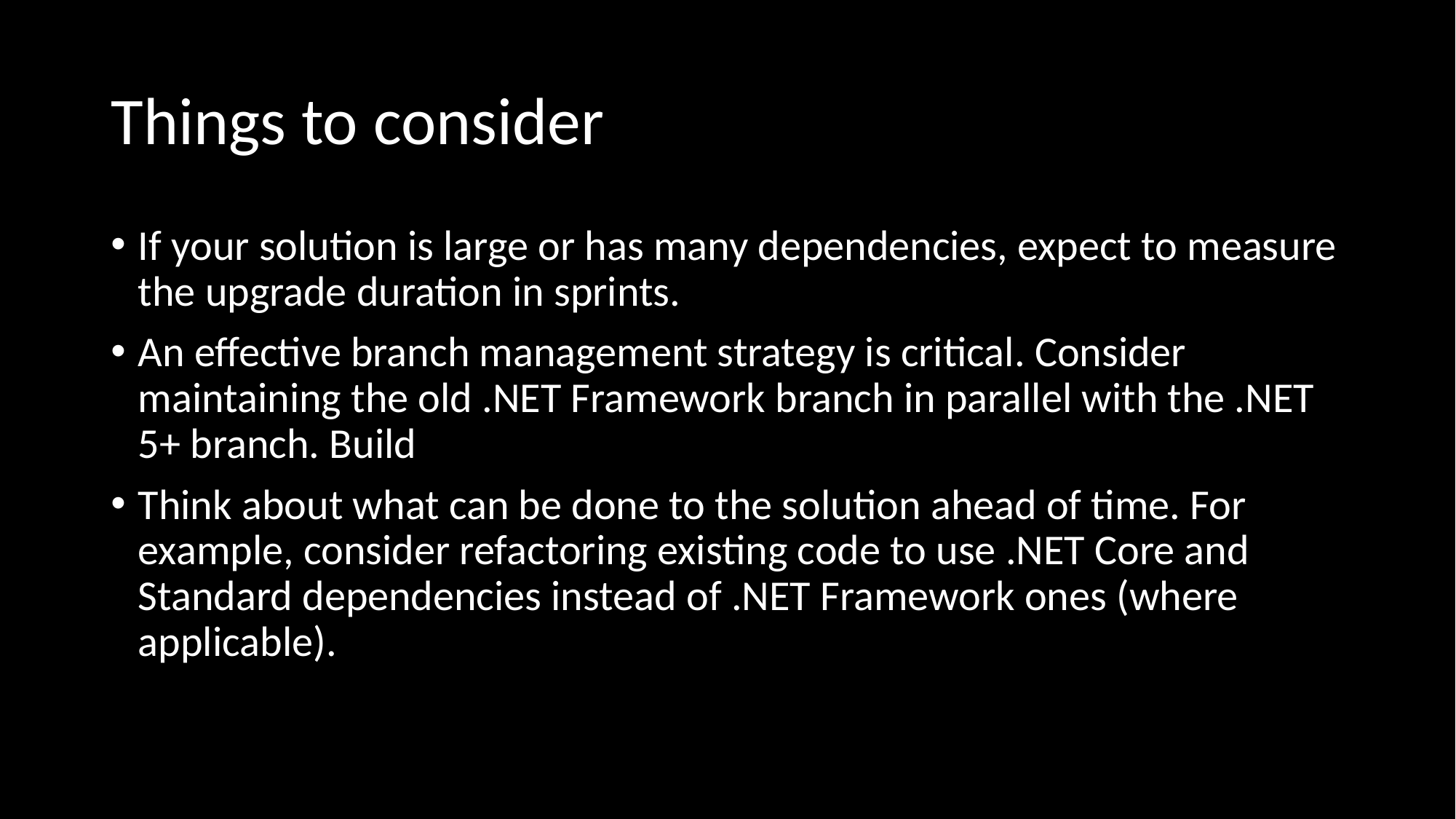

# Things to consider
If your solution is large or has many dependencies, expect to measure the upgrade duration in sprints.
An effective branch management strategy is critical. Consider maintaining the old .NET Framework branch in parallel with the .NET 5+ branch. Build
Think about what can be done to the solution ahead of time. For example, consider refactoring existing code to use .NET Core and Standard dependencies instead of .NET Framework ones (where applicable).